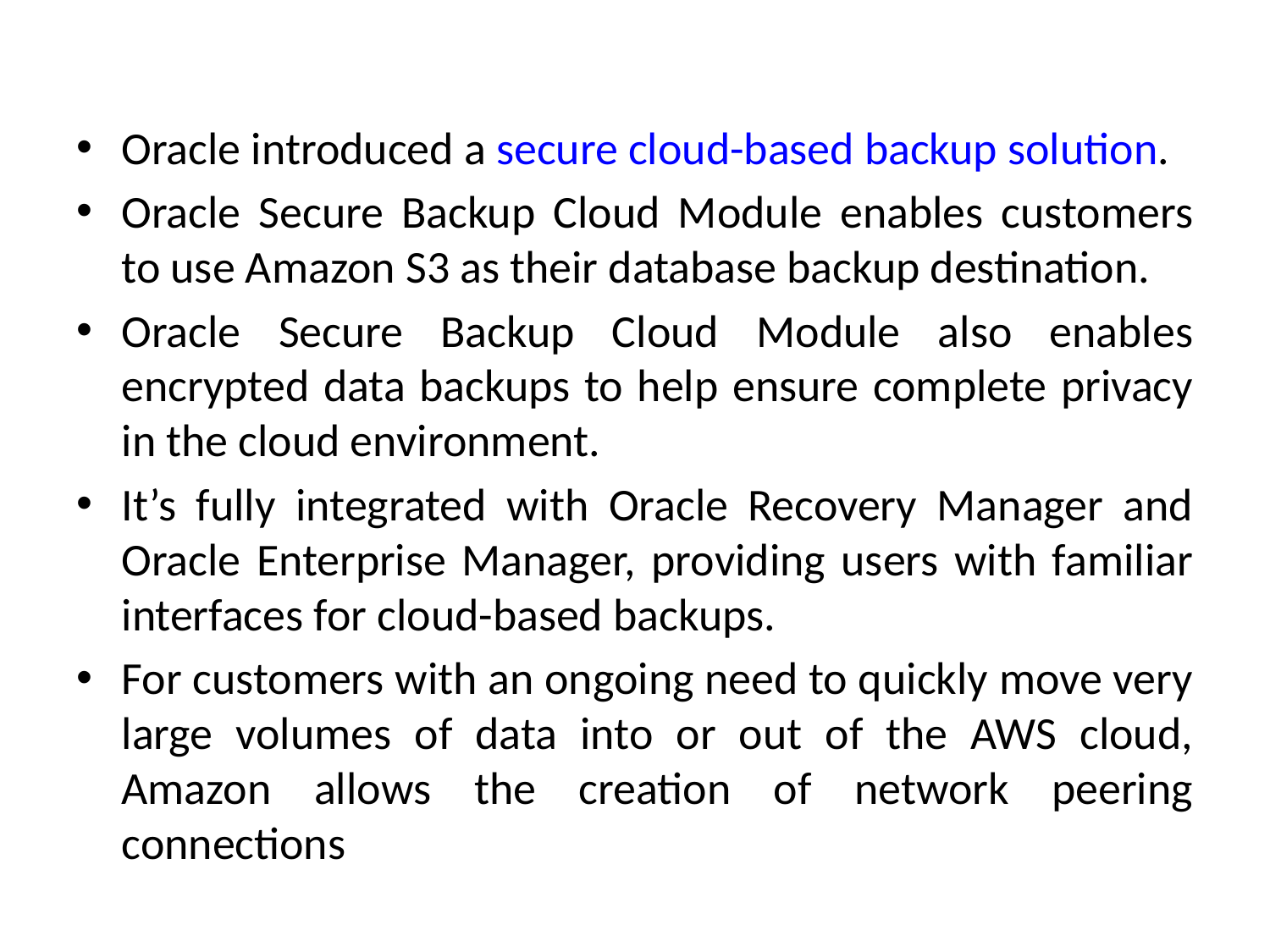

Oracle introduced a secure cloud-based backup solution.
Oracle Secure Backup Cloud Module enables customers to use Amazon S3 as their database backup destination.
Oracle Secure Backup Cloud Module also enables encrypted data backups to help ensure complete privacy in the cloud environment.
It’s fully integrated with Oracle Recovery Manager and Oracle Enterprise Manager, providing users with familiar interfaces for cloud-based backups.
For customers with an ongoing need to quickly move very large volumes of data into or out of the AWS cloud, Amazon allows the creation of network peering connections